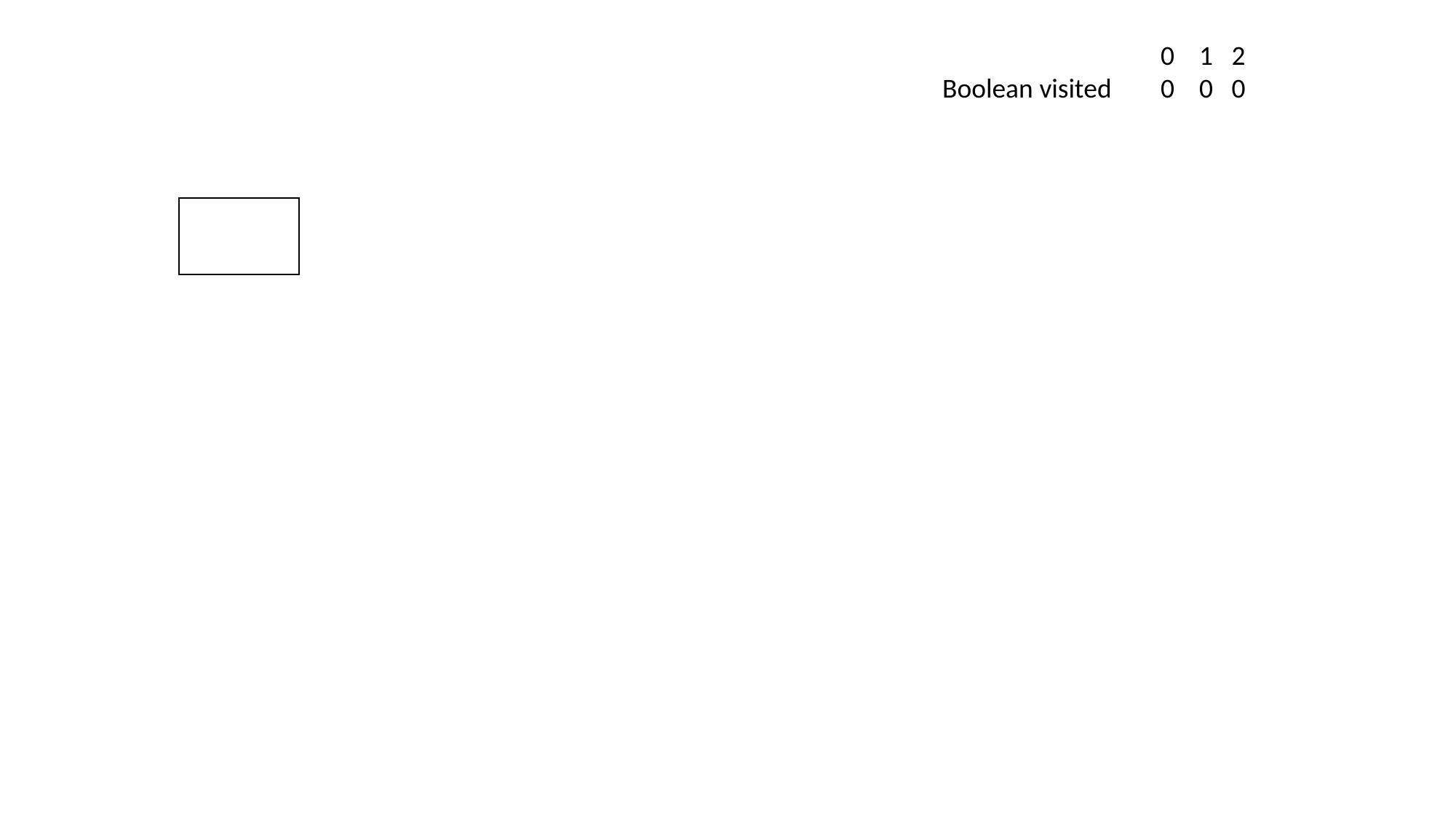

0    1   2
Boolean visited	0    0   0